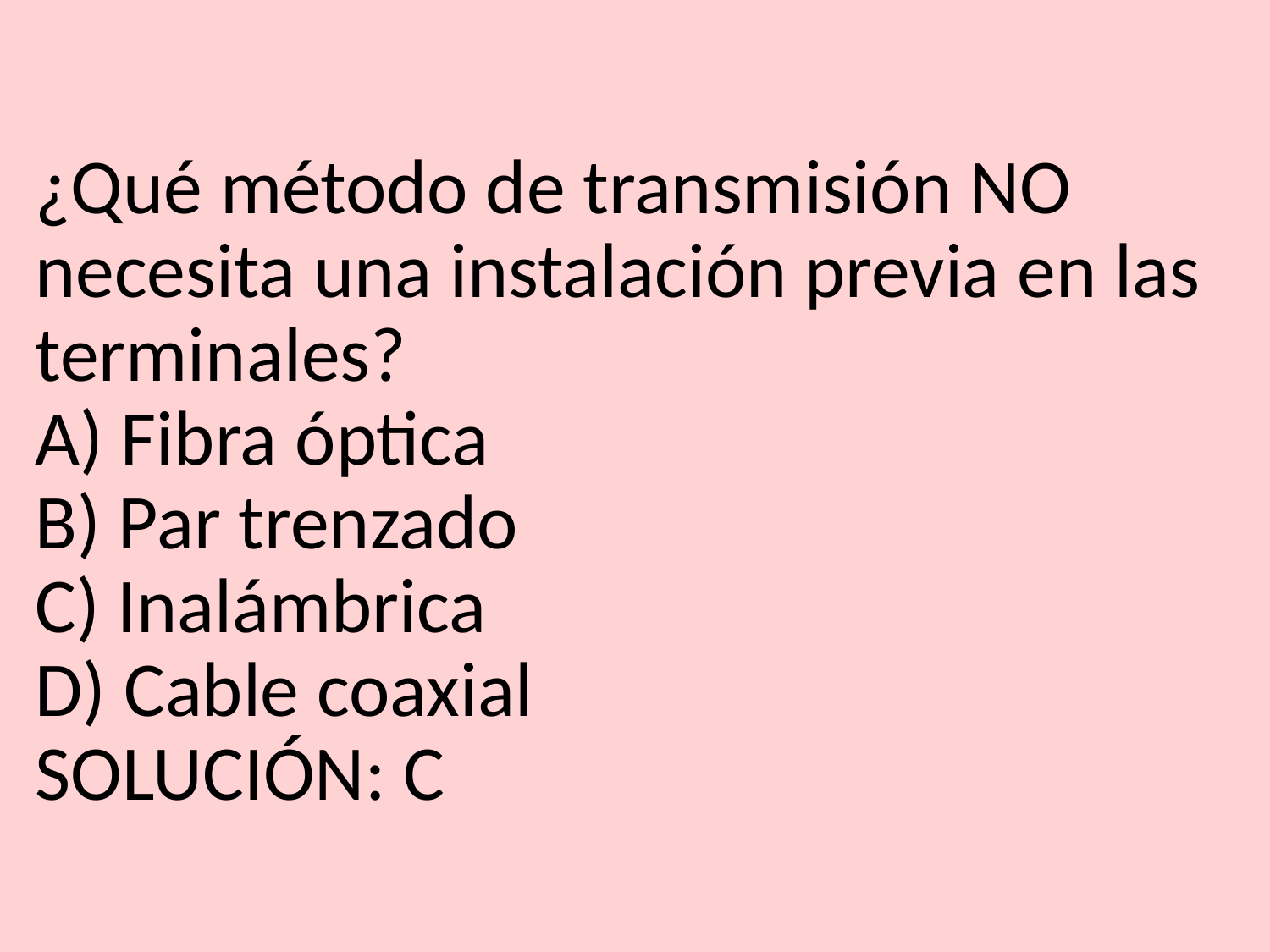

# ¿Qué método de transmisión NO necesita una instalación previa en las terminales? A) Fibra óptica B) Par trenzado C) Inalámbrica D) Cable coaxial SOLUCIÓN: C